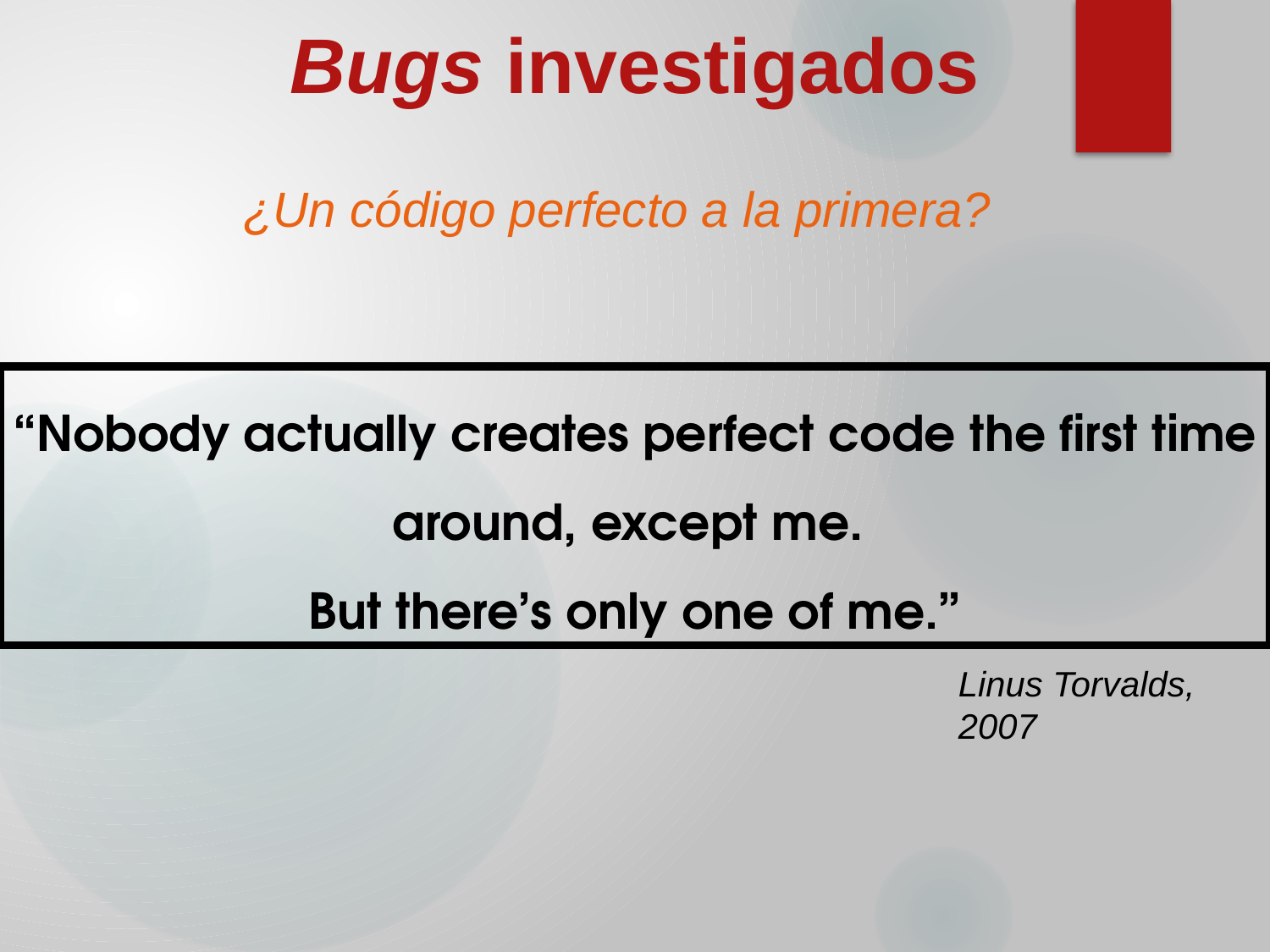

Bugs investigados
¿Un código perfecto a la primera?
“Nobody actually creates perfect code the first time around, except me.
But there’s only one of me.”
Linus Torvalds, 2007